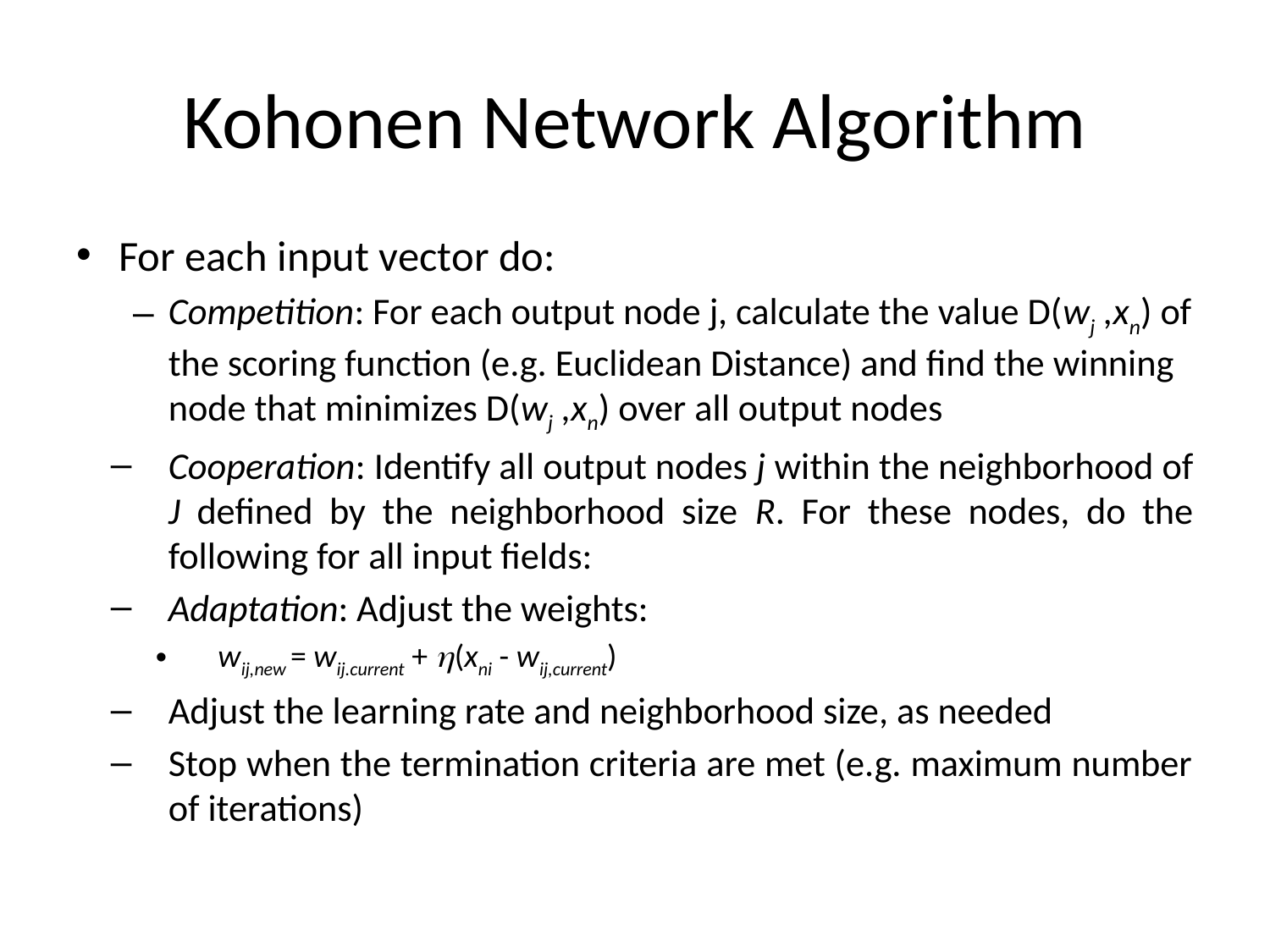

# Kohonen Network Algorithm
For each input vector do:
Competition: For each output node j, calculate the value D(wj ,xn) of the scoring function (e.g. Euclidean Distance) and find the winning node that minimizes D(wj ,xn) over all output nodes
Cooperation: Identify all output nodes j within the neighborhood of J defined by the neighborhood size R. For these nodes, do the following for all input fields:
Adaptation: Adjust the weights:
wij,new = wij.current + η(xni - wij,current)
Adjust the learning rate and neighborhood size, as needed
Stop when the termination criteria are met (e.g. maximum number of iterations)